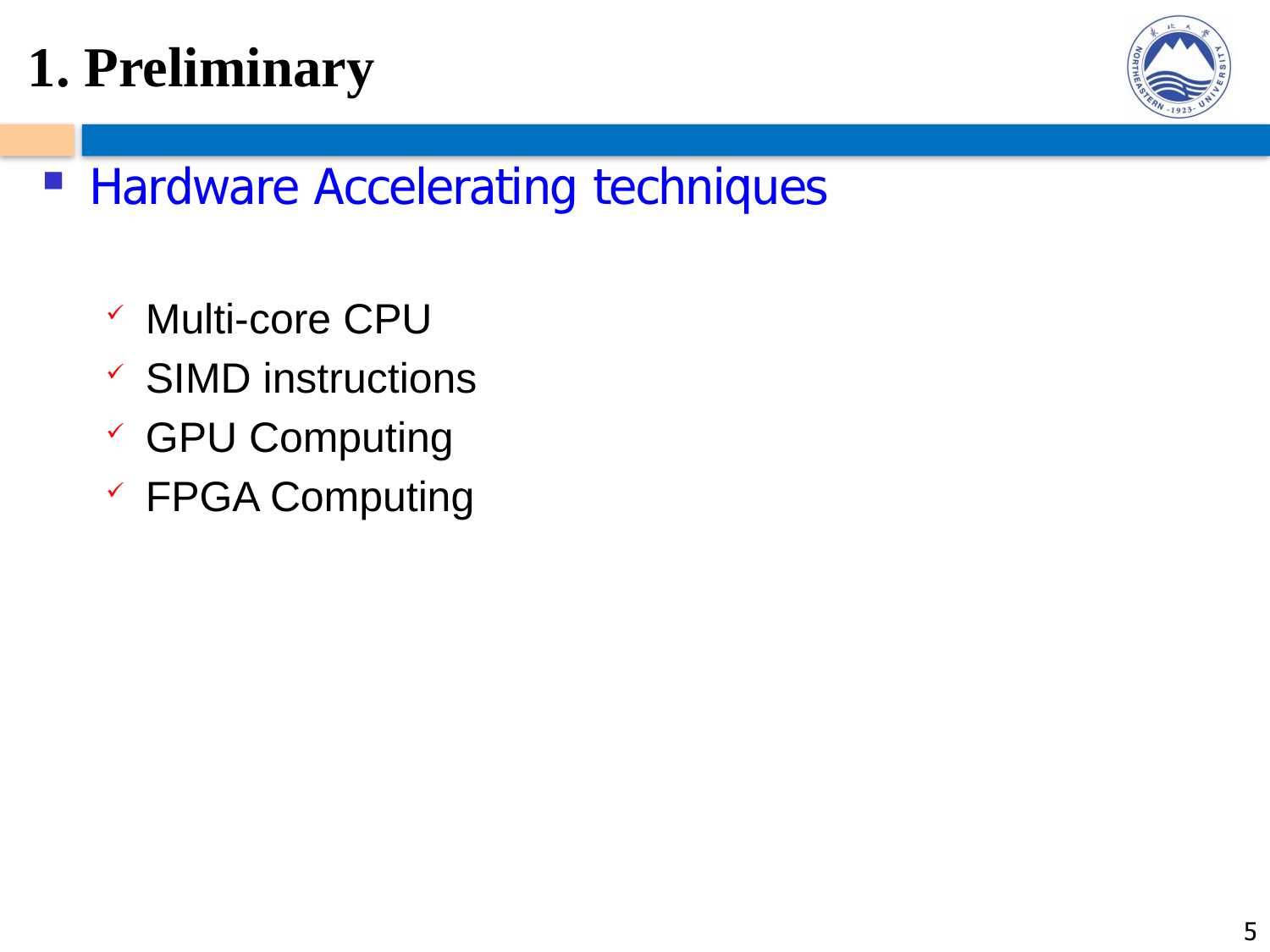

# 1. Preliminary
Hardware Accelerating techniques

Multi-core CPU
SIMD instructions
GPU Computing
FPGA Computing
5